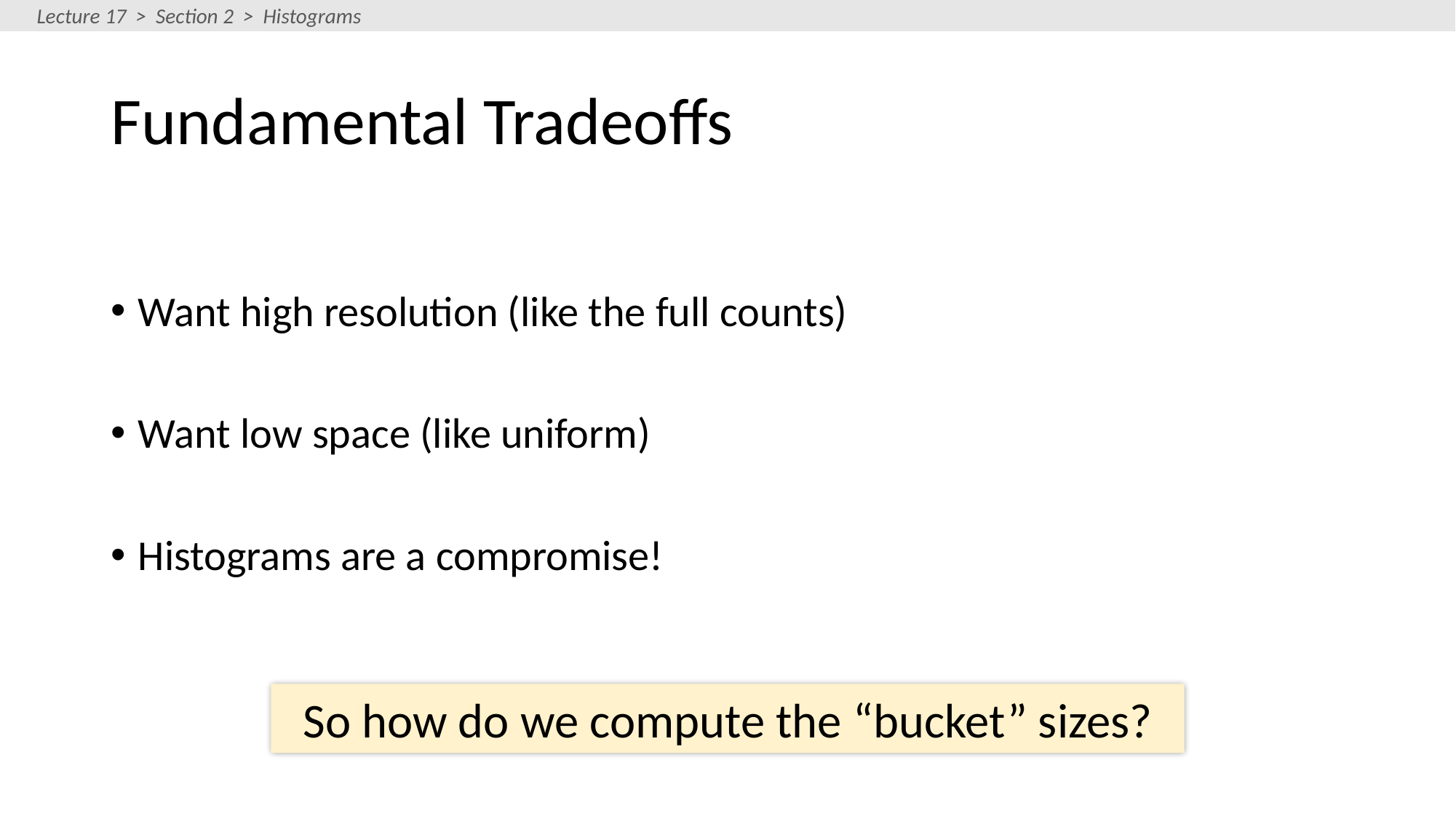

Lecture 17  >  Section 2  >  Histograms
# Fundamental Tradeoffs

Want high resolution (like the full counts)

Want low space (like uniform)

Histograms are a compromise!
So how do we compute the “bucket” sizes?